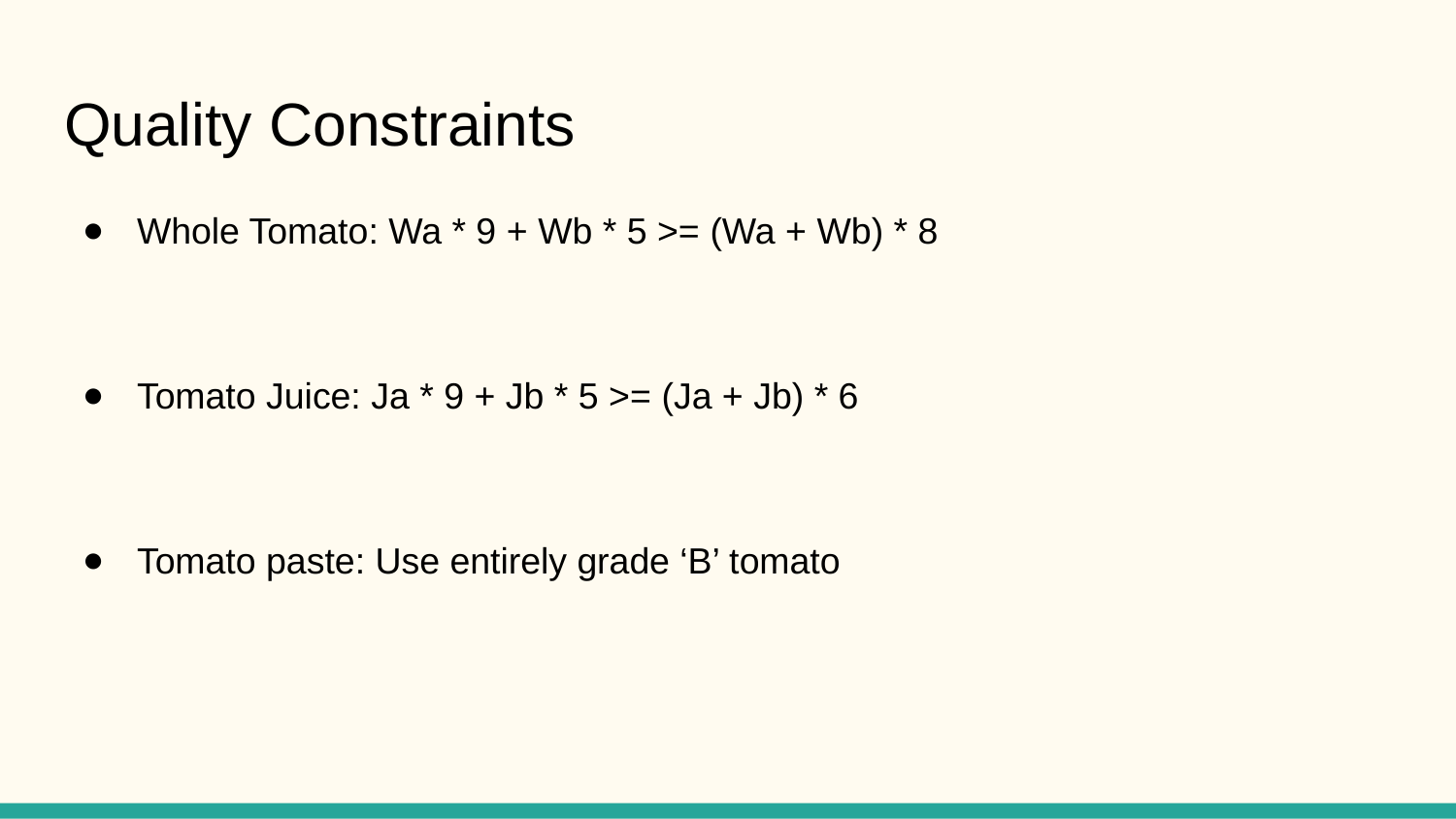

# Quality Constraints
Whole Tomato: Wa * 9 + Wb * 5 >= (Wa + Wb) * 8

Tomato Juice: Ja * 9 + Jb * 5 >= (Ja + Jb) * 6

Tomato paste: Use entirely grade ‘B’ tomato